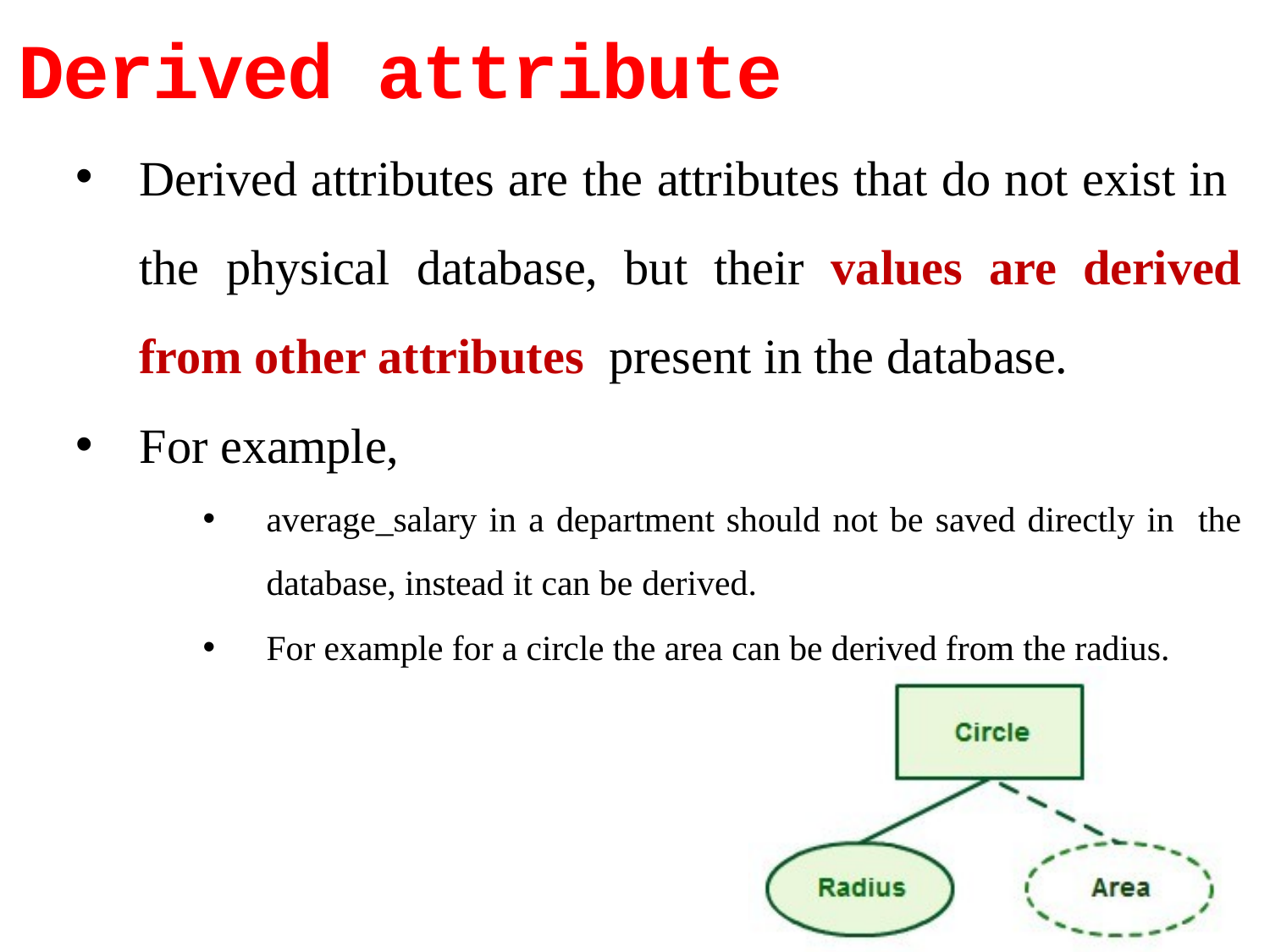

# Derived attribute
Derived attributes are the attributes that do not exist in  the physical database, but their values are derived from other attributes  present in the database.
For example,
average_salary in a department should not be saved directly in  the database, instead it can be derived.
For example for a circle the area can be derived from the radius.